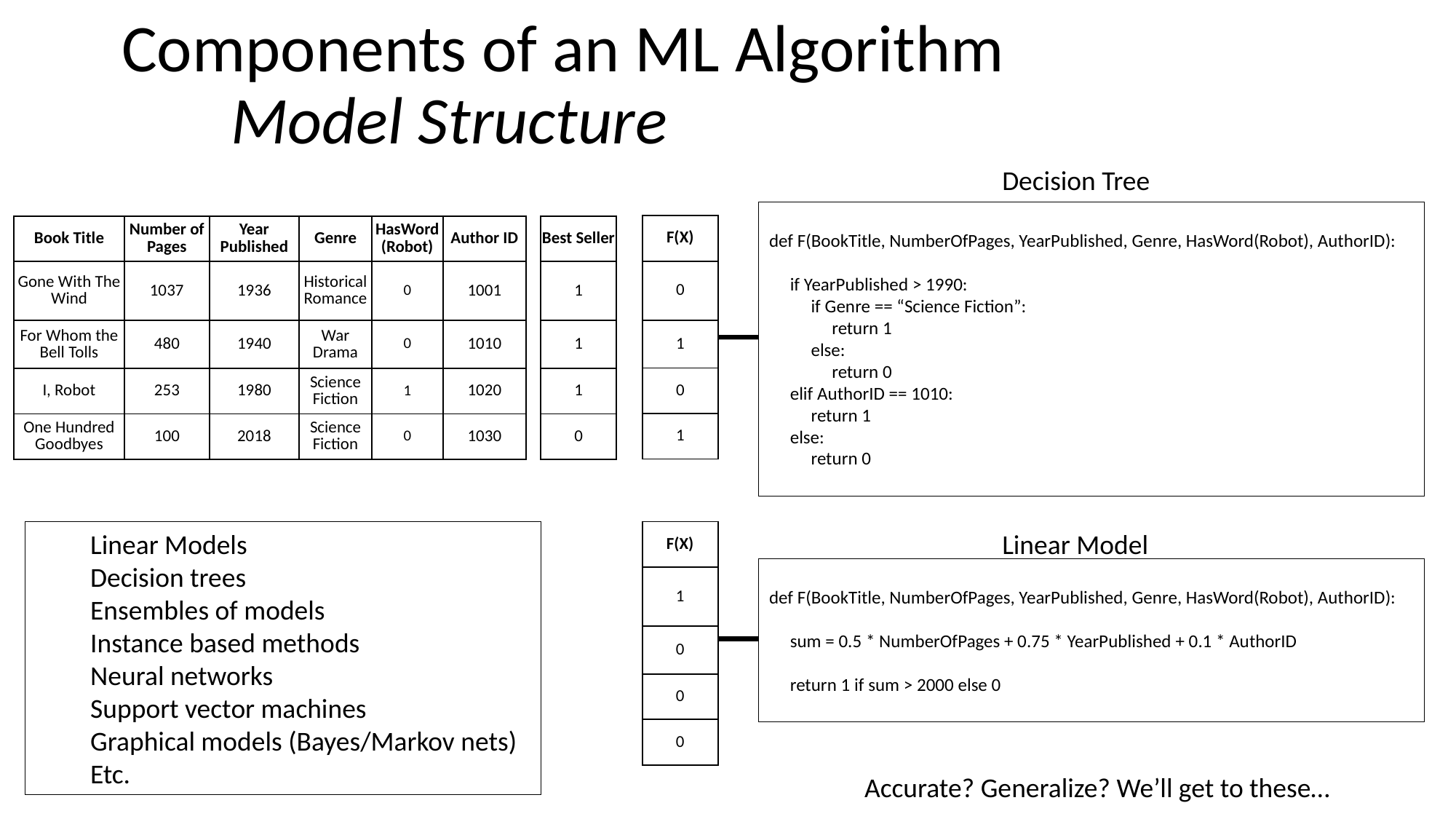

# Components of an ML Algorithm Model Structure
Decision Tree

def F(BookTitle, NumberOfPages, YearPublished, Genre, HasWord(Robot), AuthorID):
     if YearPublished > 1990:
          if Genre == “Science Fiction”:
               return 1
          else:
               return 0
     elif AuthorID == 1010:
          return 1
     else:
          return 0

| F(X) |
| --- |
| 0 |
| 1 |
| 0 |
| 1 |
| Book Title | Number of Pages | Year Published | Genre | HasWord(Robot) | Author ID |
| --- | --- | --- | --- | --- | --- |
| Gone With The Wind | 1037 | 1936 | Historical Romance | 0 | 1001 |
| For Whom the Bell Tolls | 480 | 1940 | War Drama | 0 | 1010 |
| I, Robot | 253 | 1980 | Science Fiction | 1 | 1020 |
| One Hundred Goodbyes | 100 | 2018 | Science Fiction | 0 | 1030 |
| Best Seller |
| --- |
| 1 |
| 1 |
| 1 |
| 0 |
Linear Models
Decision trees
Ensembles of models
Instance based methods
Neural networks
Support vector machines
Graphical models (Bayes/Markov nets)
Etc.
| F(X) |
| --- |
| 1 |
| 0 |
| 0 |
| 0 |
Linear Model

def F(BookTitle, NumberOfPages, YearPublished, Genre, HasWord(Robot), AuthorID):

     sum = 0.5 * NumberOfPages + 0.75 * YearPublished + 0.1 * AuthorID

     return 1 if sum > 2000 else 0
Accurate? Generalize? We’ll get to these…